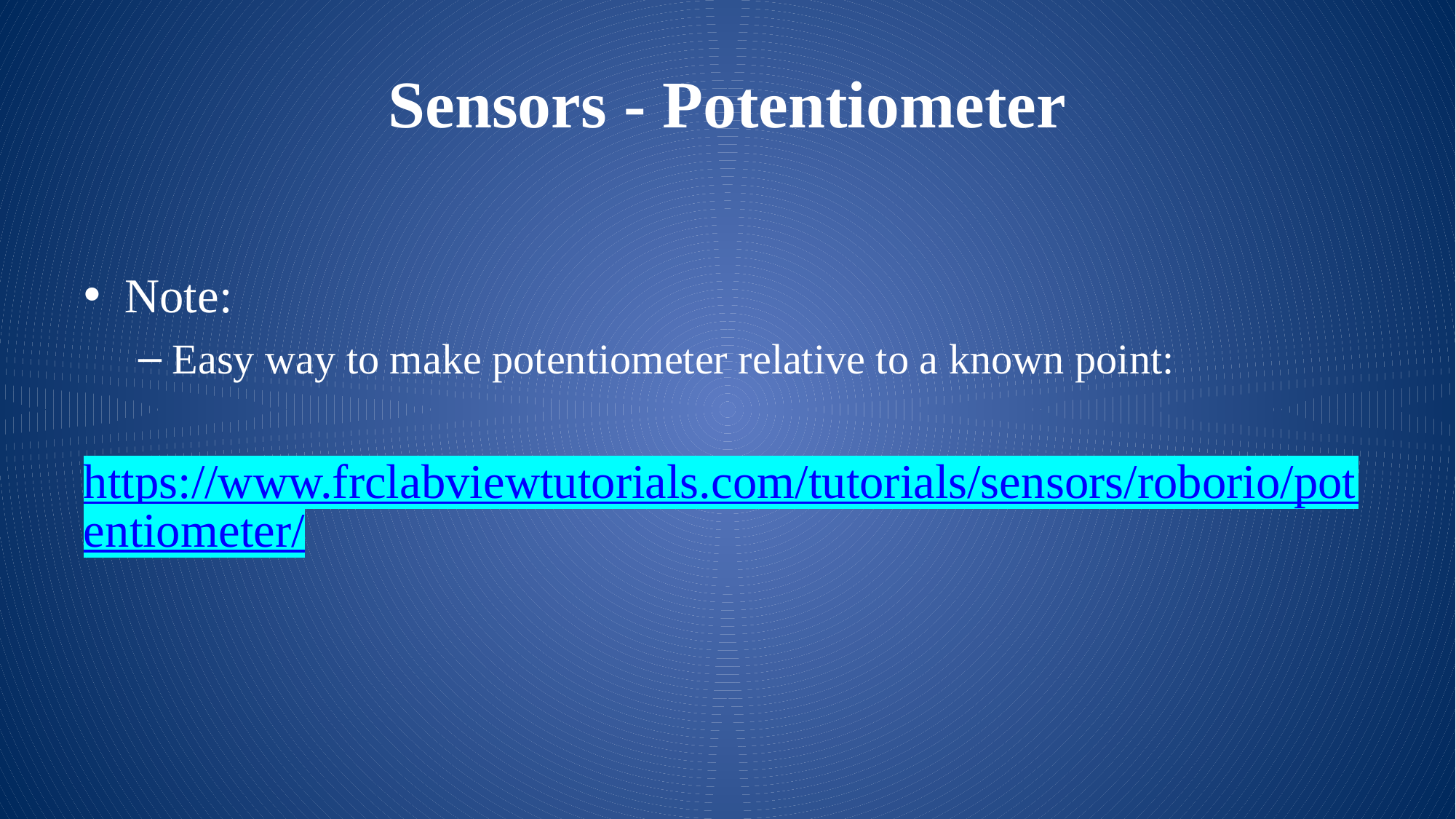

# Sensors - Potentiometer

Note:
Easy way to make potentiometer relative to a known point:
https://www.frclabviewtutorials.com/tutorials/sensors/roborio/potentiometer/